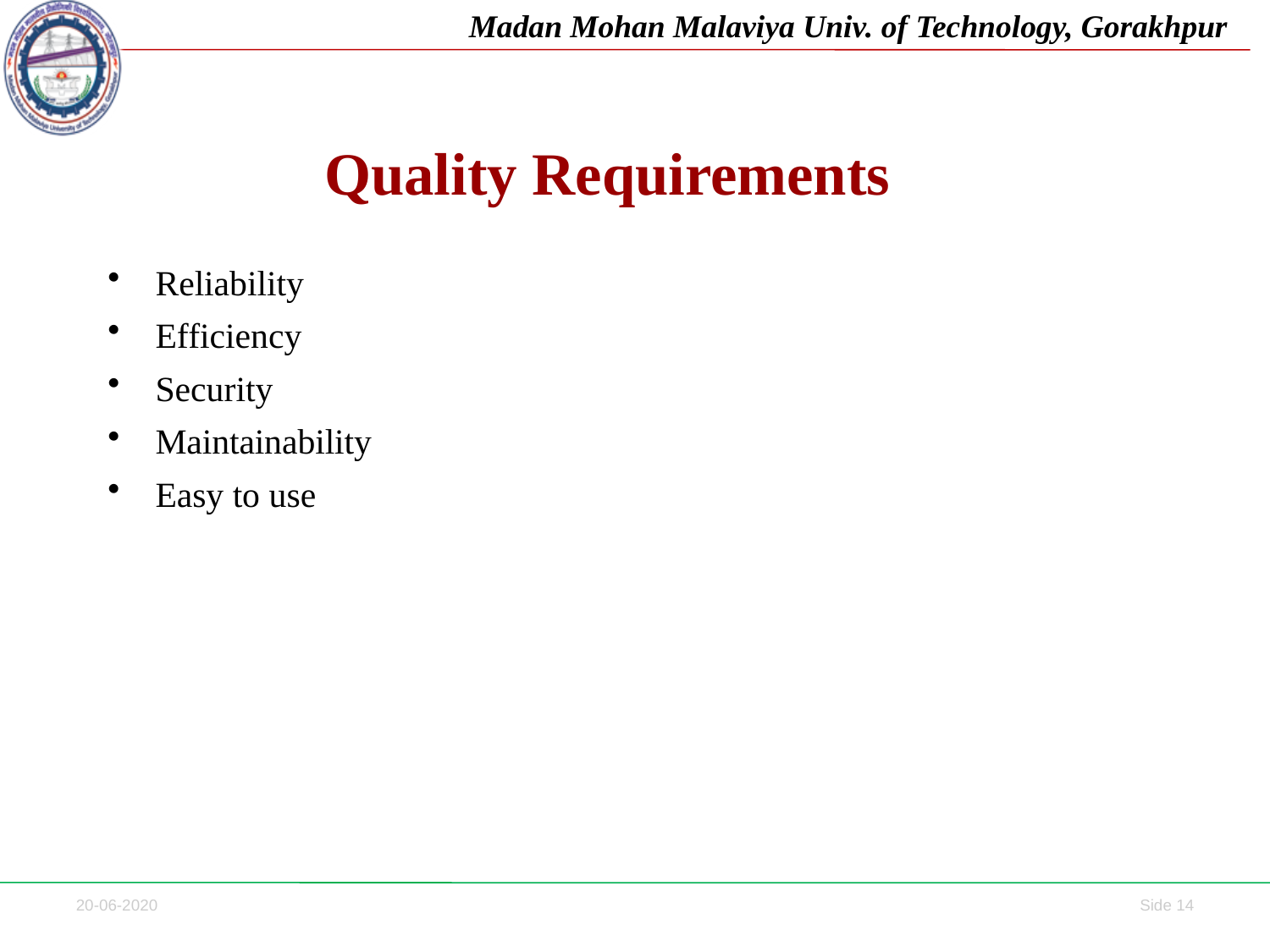

# Quality Requirements
Reliability
Efficiency
Security
Maintainability
Easy to use